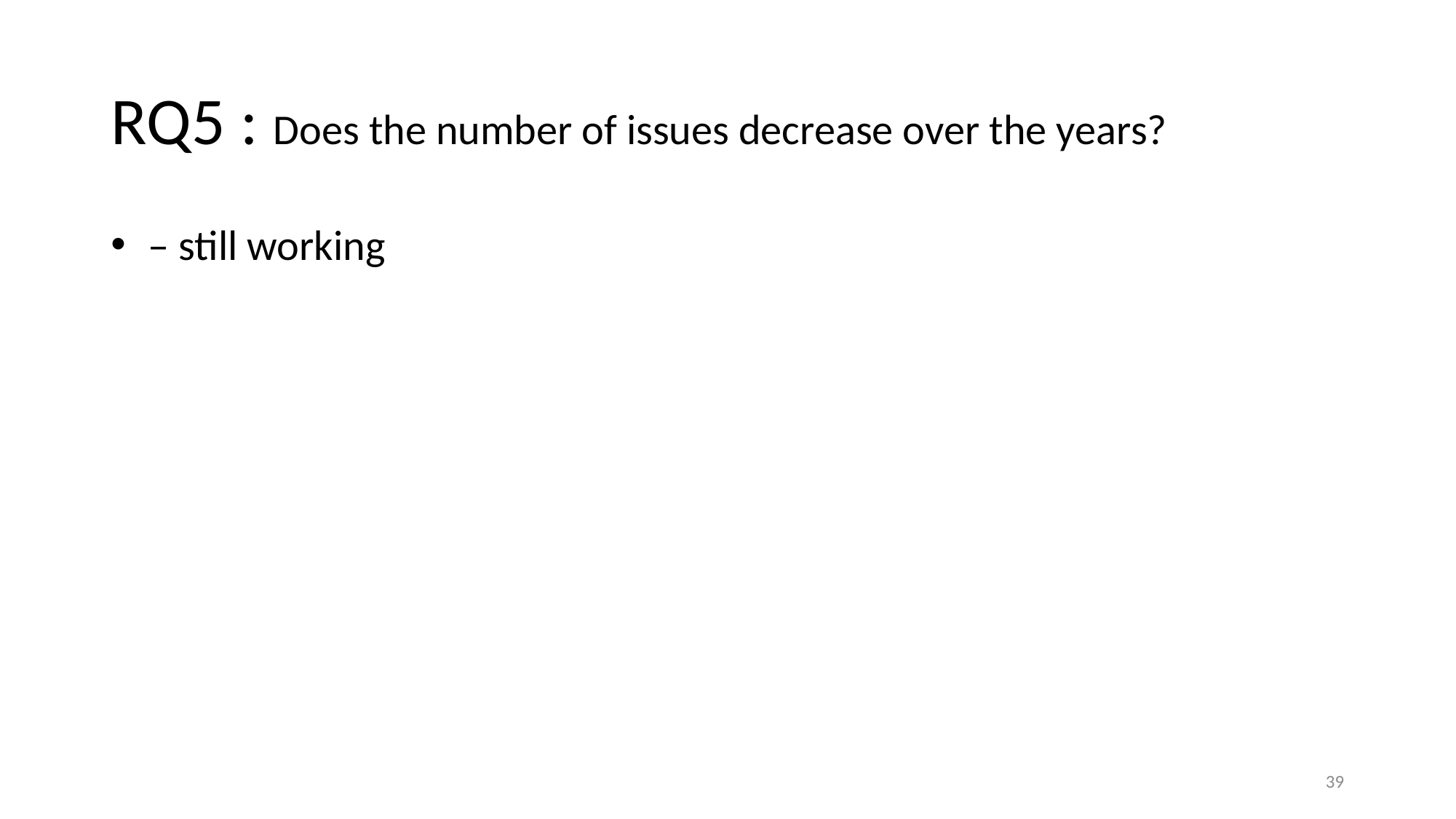

# RQ5 : Does the number of issues decrease over the years?
 – still working
39